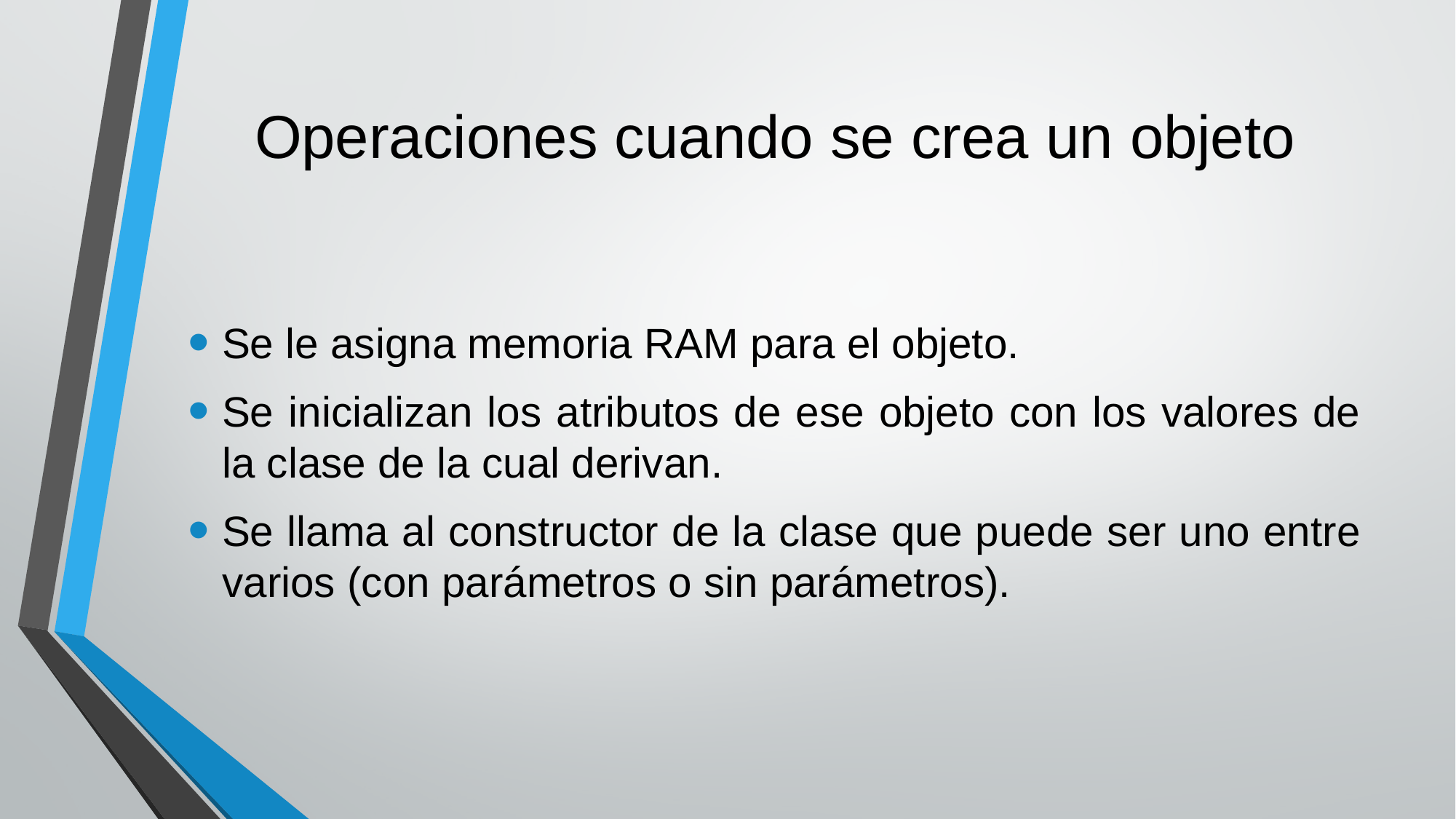

# Operaciones cuando se crea un objeto
Se le asigna memoria RAM para el objeto.
Se inicializan los atributos de ese objeto con los valores de la clase de la cual derivan.
Se llama al constructor de la clase que puede ser uno entre varios (con parámetros o sin parámetros).